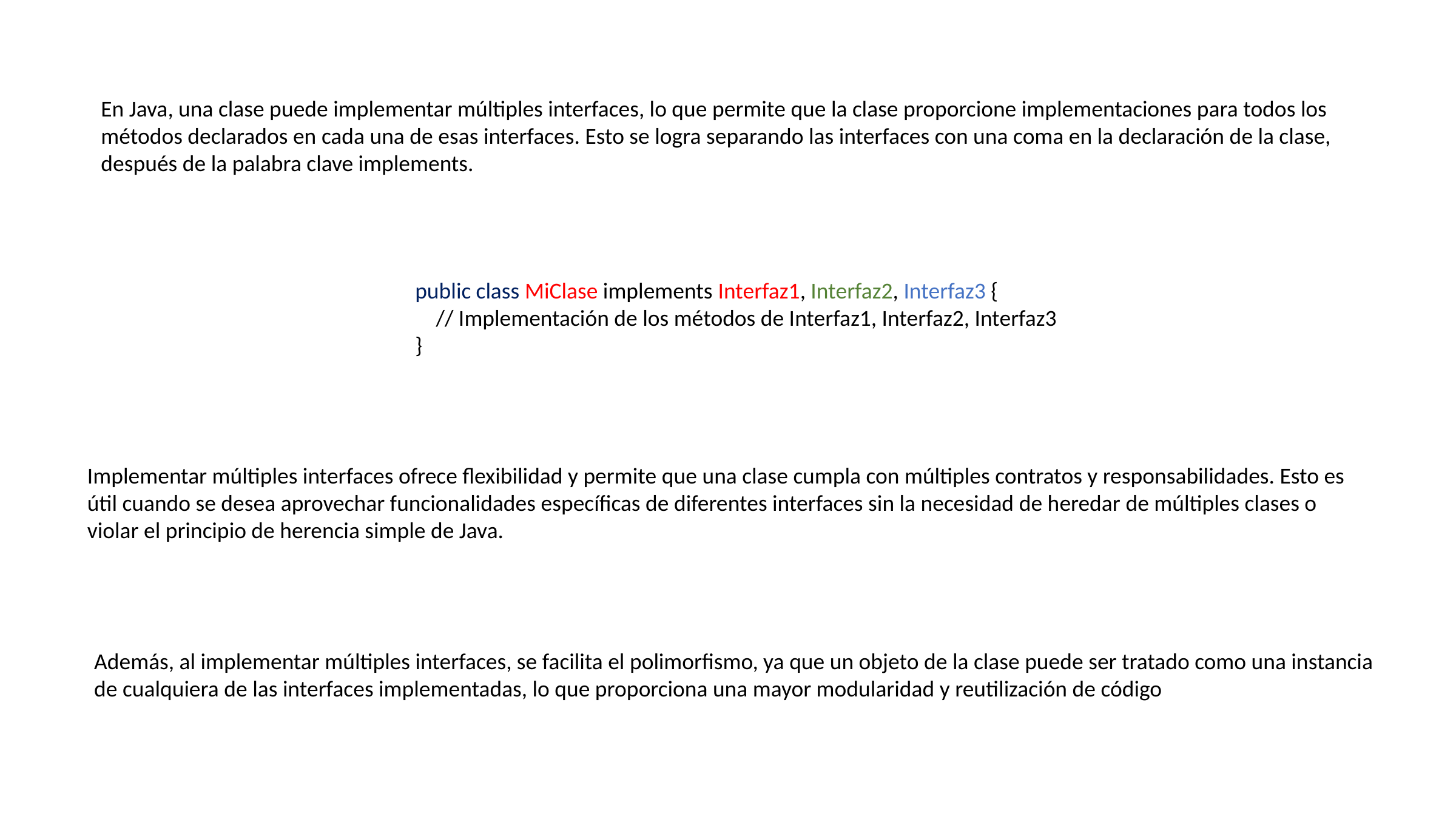

En Java, una clase puede implementar múltiples interfaces, lo que permite que la clase proporcione implementaciones para todos los métodos declarados en cada una de esas interfaces. Esto se logra separando las interfaces con una coma en la declaración de la clase, después de la palabra clave implements.
public class MiClase implements Interfaz1, Interfaz2, Interfaz3 {
    // Implementación de los métodos de Interfaz1, Interfaz2, Interfaz3
}
Implementar múltiples interfaces ofrece flexibilidad y permite que una clase cumpla con múltiples contratos y responsabilidades. Esto es útil cuando se desea aprovechar funcionalidades específicas de diferentes interfaces sin la necesidad de heredar de múltiples clases o violar el principio de herencia simple de Java.
Además, al implementar múltiples interfaces, se facilita el polimorfismo, ya que un objeto de la clase puede ser tratado como una instancia de cualquiera de las interfaces implementadas, lo que proporciona una mayor modularidad y reutilización de código